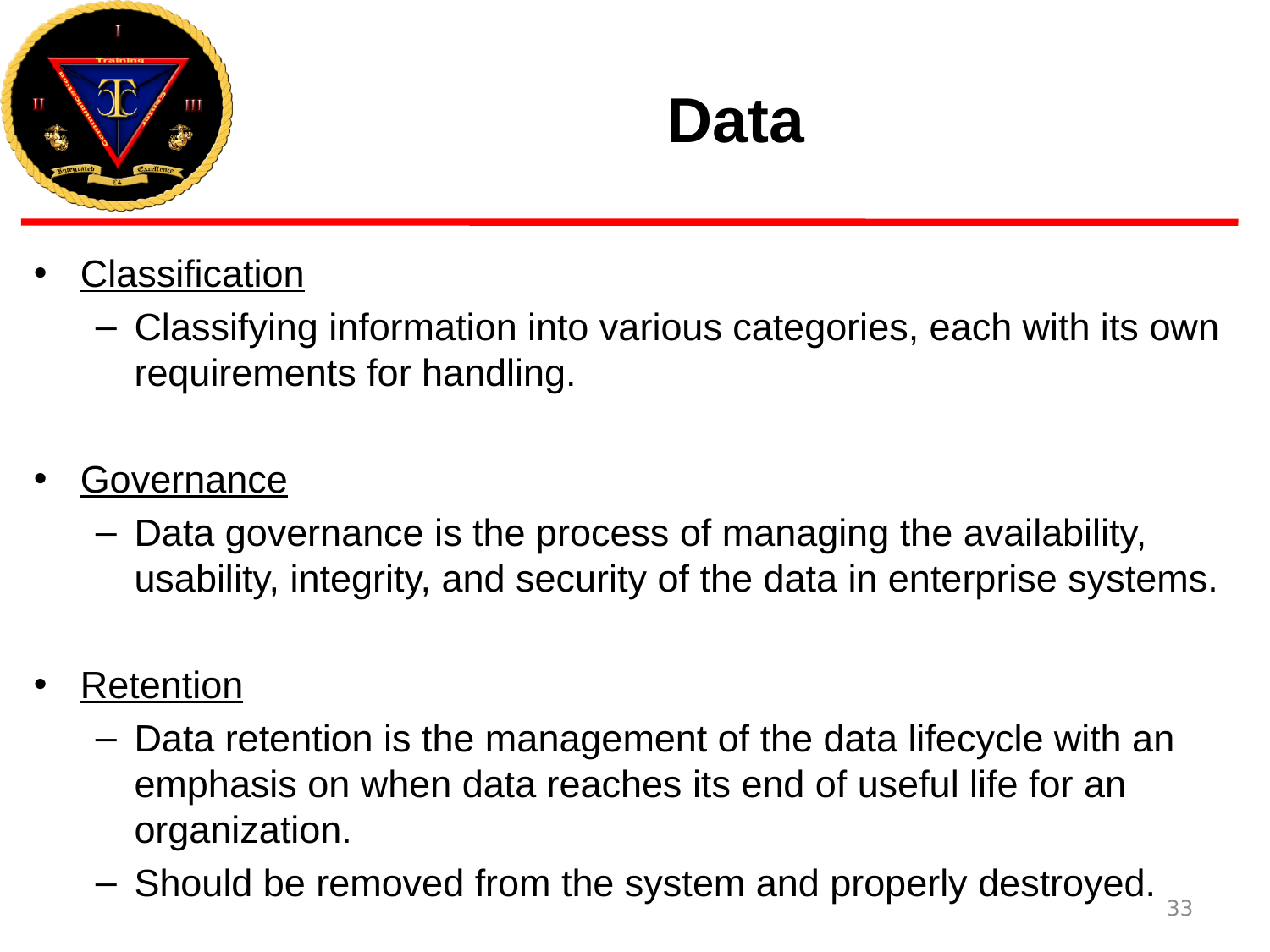

# Data
Classification
Classifying information into various categories, each with its own requirements for handling.

Governance
Data governance is the process of managing the availability, usability, integrity, and security of the data in enterprise systems.

Retention
Data retention is the management of the data lifecycle with an emphasis on when data reaches its end of useful life for an organization.
Should be removed from the system and properly destroyed.
33